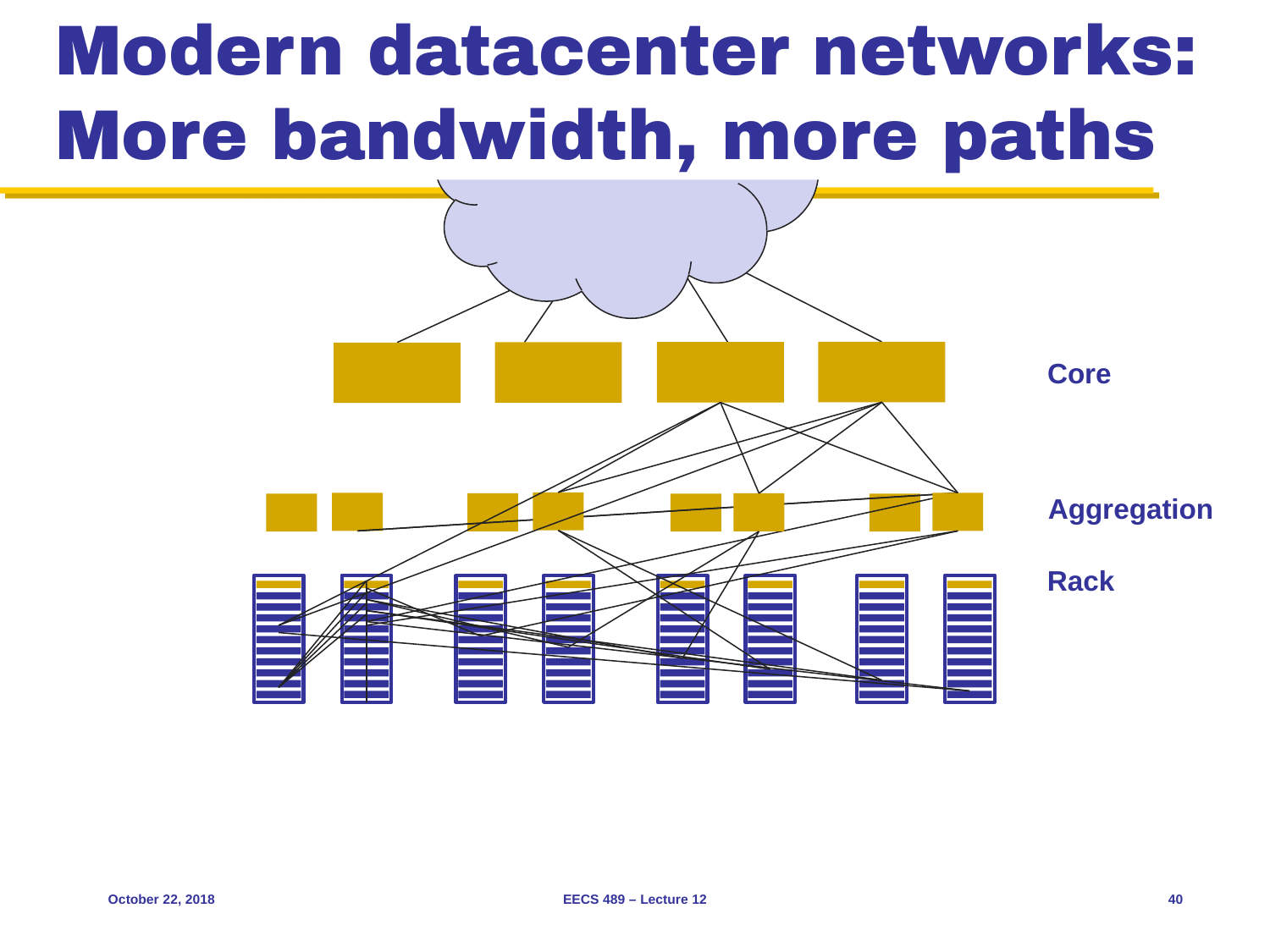

# Modern datacenter networks: More bandwidth, more paths

Core
Aggregation

Rack

October 22, 2018
EECS 489 – Lecture 12
40